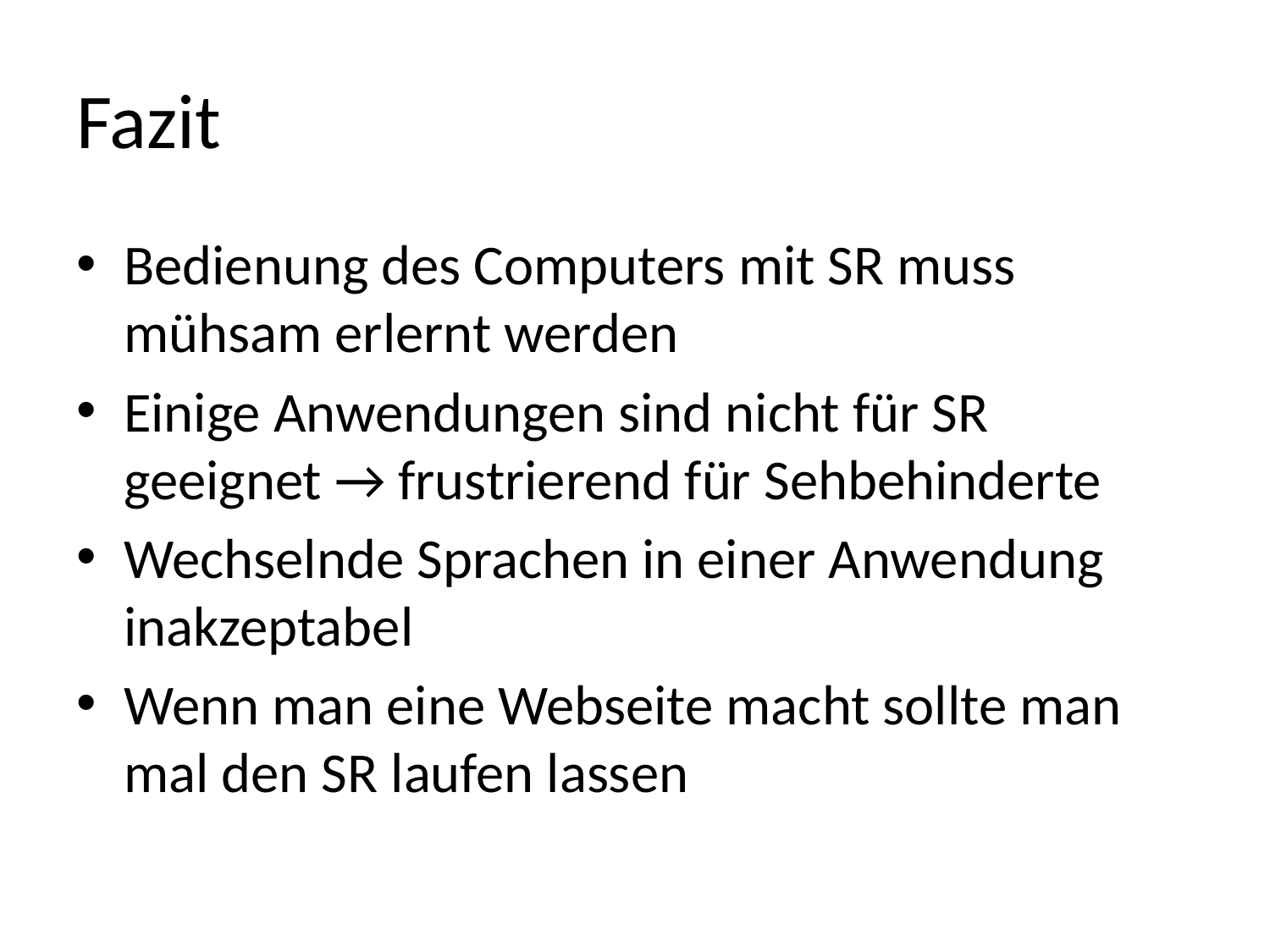

# Fazit
Bedienung des Computers mit SR muss mühsam erlernt werden
Einige Anwendungen sind nicht für SR geeignet → frustrierend für Sehbehinderte
Wechselnde Sprachen in einer Anwendung inakzeptabel
Wenn man eine Webseite macht sollte man mal den SR laufen lassen